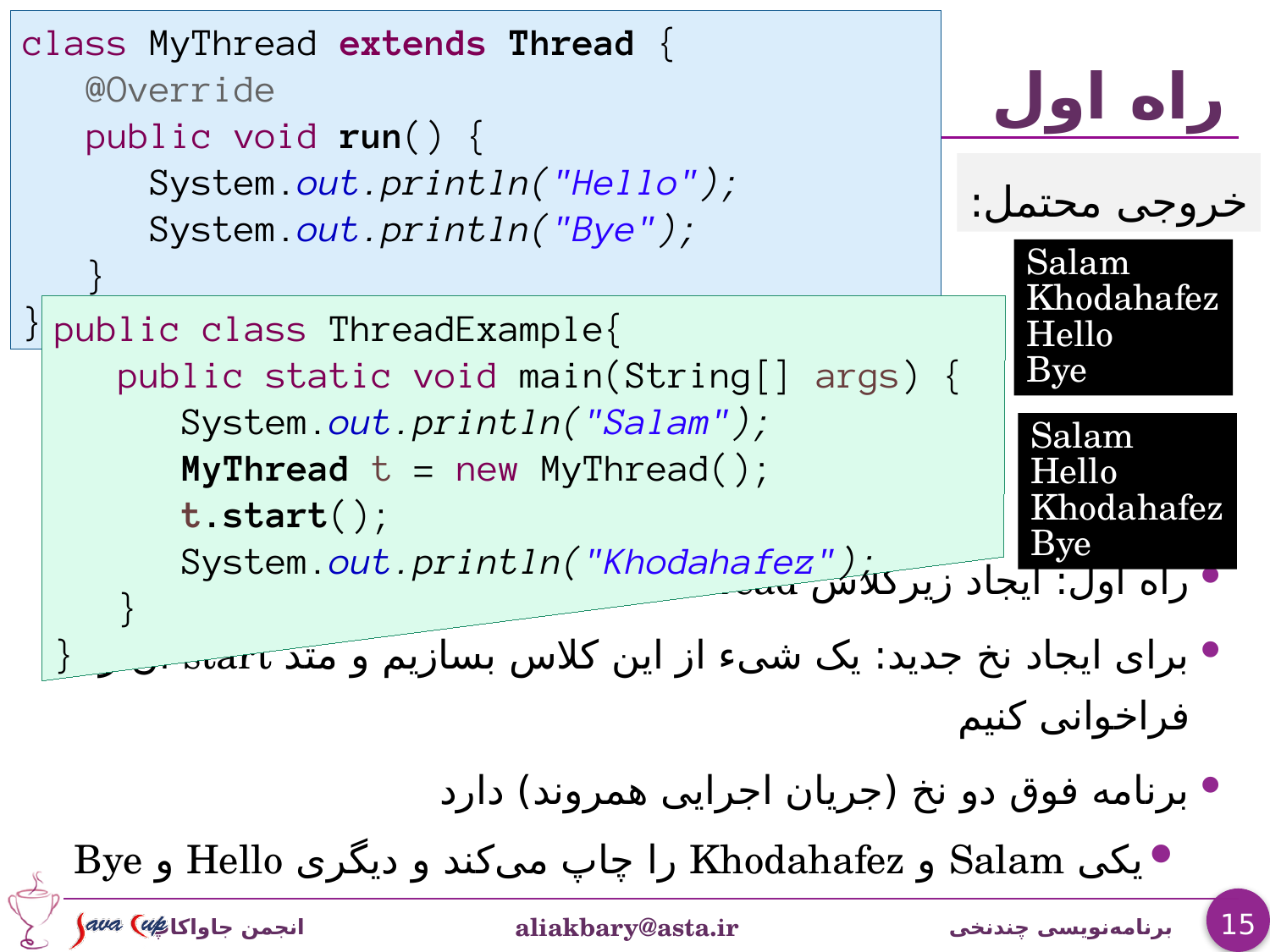

class MyThread extends Thread {
@Override
public void run() {
System.out.println("Hello");
System.out.println("Bye");
}
}
# راه اول
خروجی محتمل:

راه اول: ایجاد زیرکلاس Thread
برای ایجاد نخ جدید: یک شیء از این کلاس بسازیم و متد start آن را فراخوانی کنیم
برنامه فوق دو نخ (جریان اجرایی همروند) دارد
یکی Salam و Khodahafez را چاپ می‌کند و دیگری Hello و Bye
Salam
Khodahafez
Hello
Bye
public class ThreadExample{
public static void main(String[] args) {
System.out.println("Salam");
MyThread t = new MyThread();
t.start();
System.out.println("Khodahafez");
}
}
Salam
Hello
Khodahafez
Bye